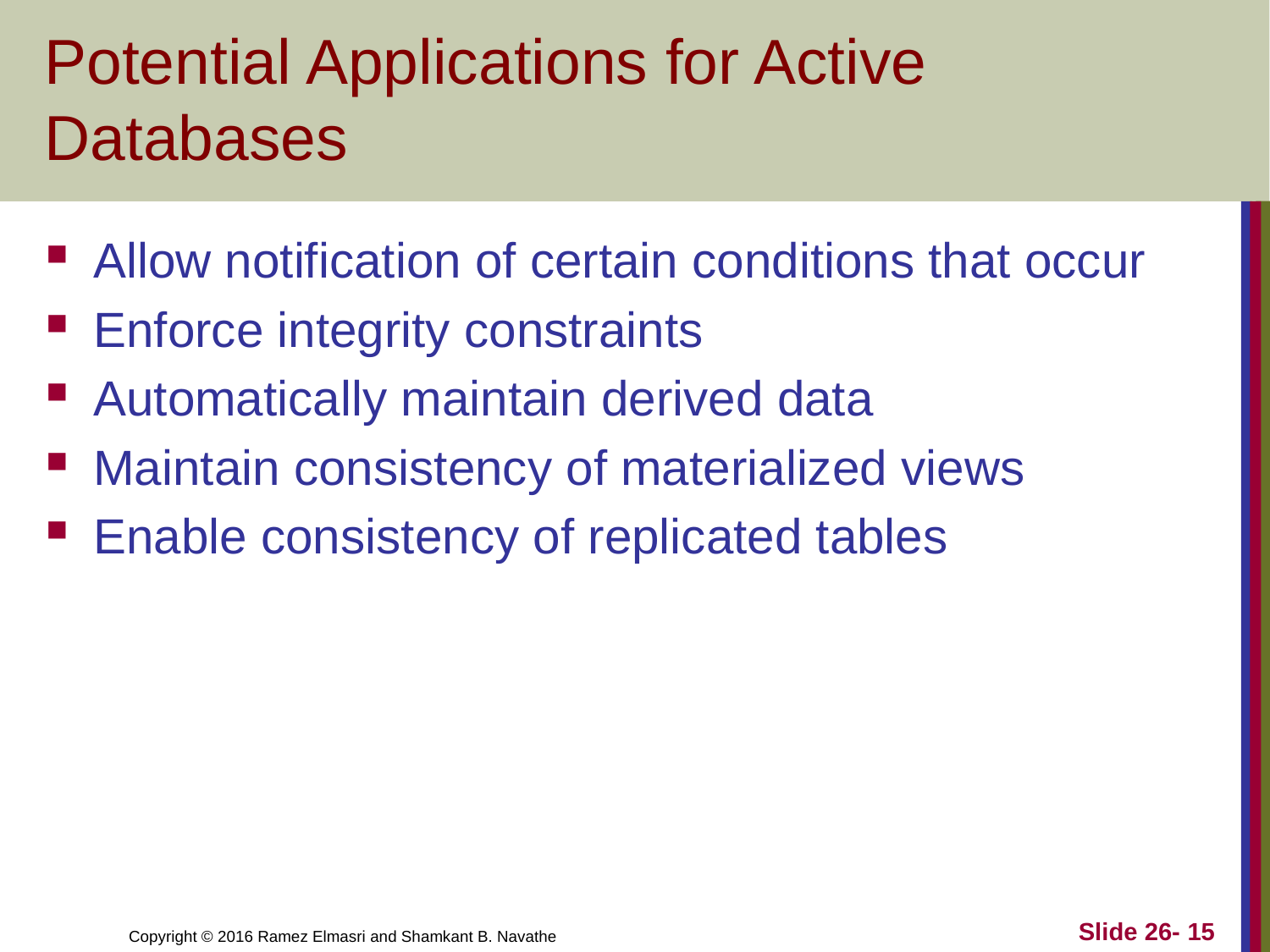

# Potential Applications for Active Databases
Allow notification of certain conditions that occur
Enforce integrity constraints
Automatically maintain derived data
Maintain consistency of materialized views
Enable consistency of replicated tables
Slide 26- 15